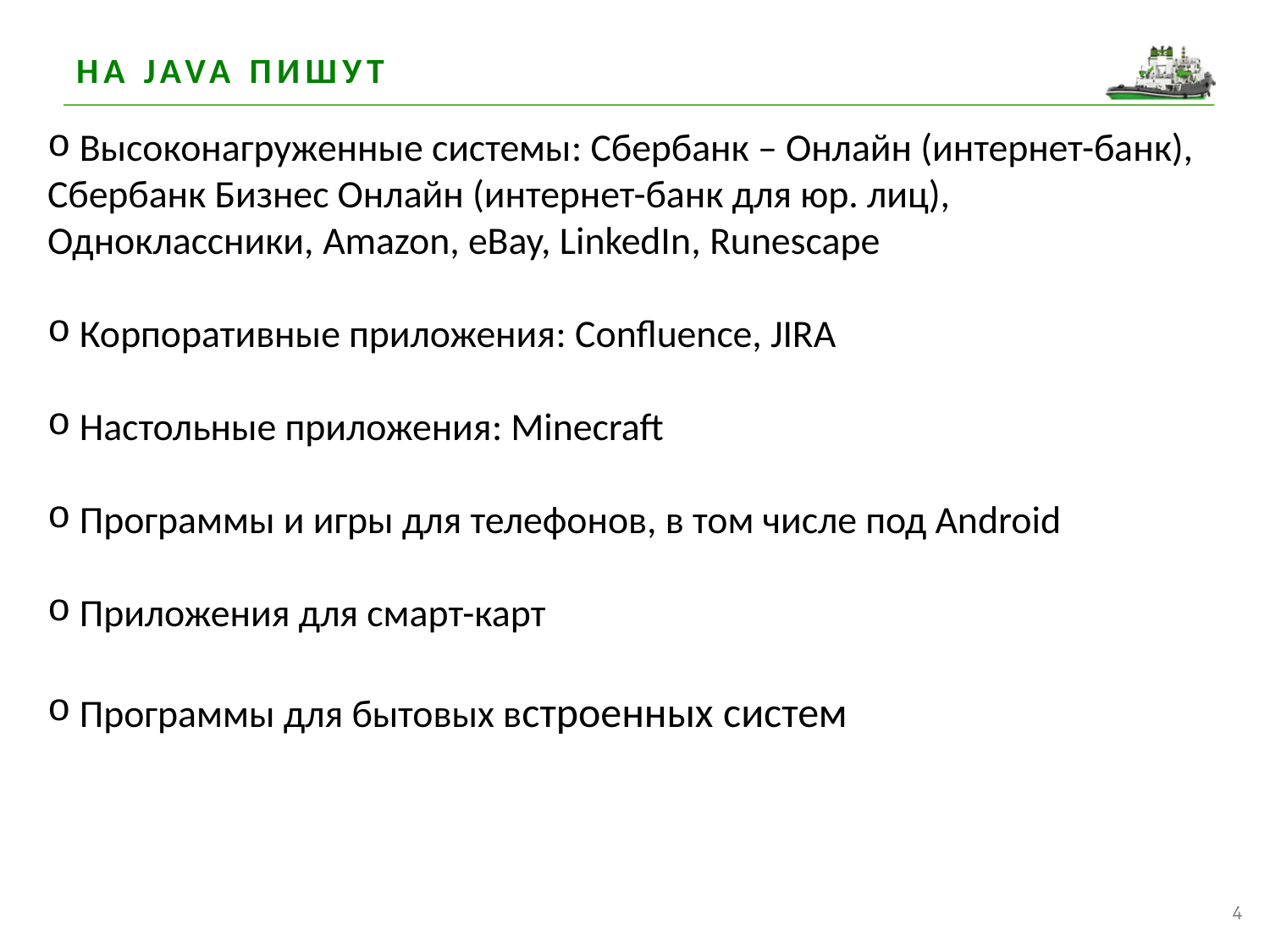

# На Java пишут
 Высоконагруженные системы: Сбербанк – Онлайн (интернет-банк), Сбербанк Бизнес Онлайн (интернет-банк для юр. лиц), Одноклассники, Amazon, eBay, LinkedIn, Runescape
 Корпоративные приложения: Confluence, JIRA
 Настольные приложения: Minecraft
 Программы и игры для телефонов, в том числе под Android
 Приложения для смарт-карт
 Программы для бытовых встроенных систем
4